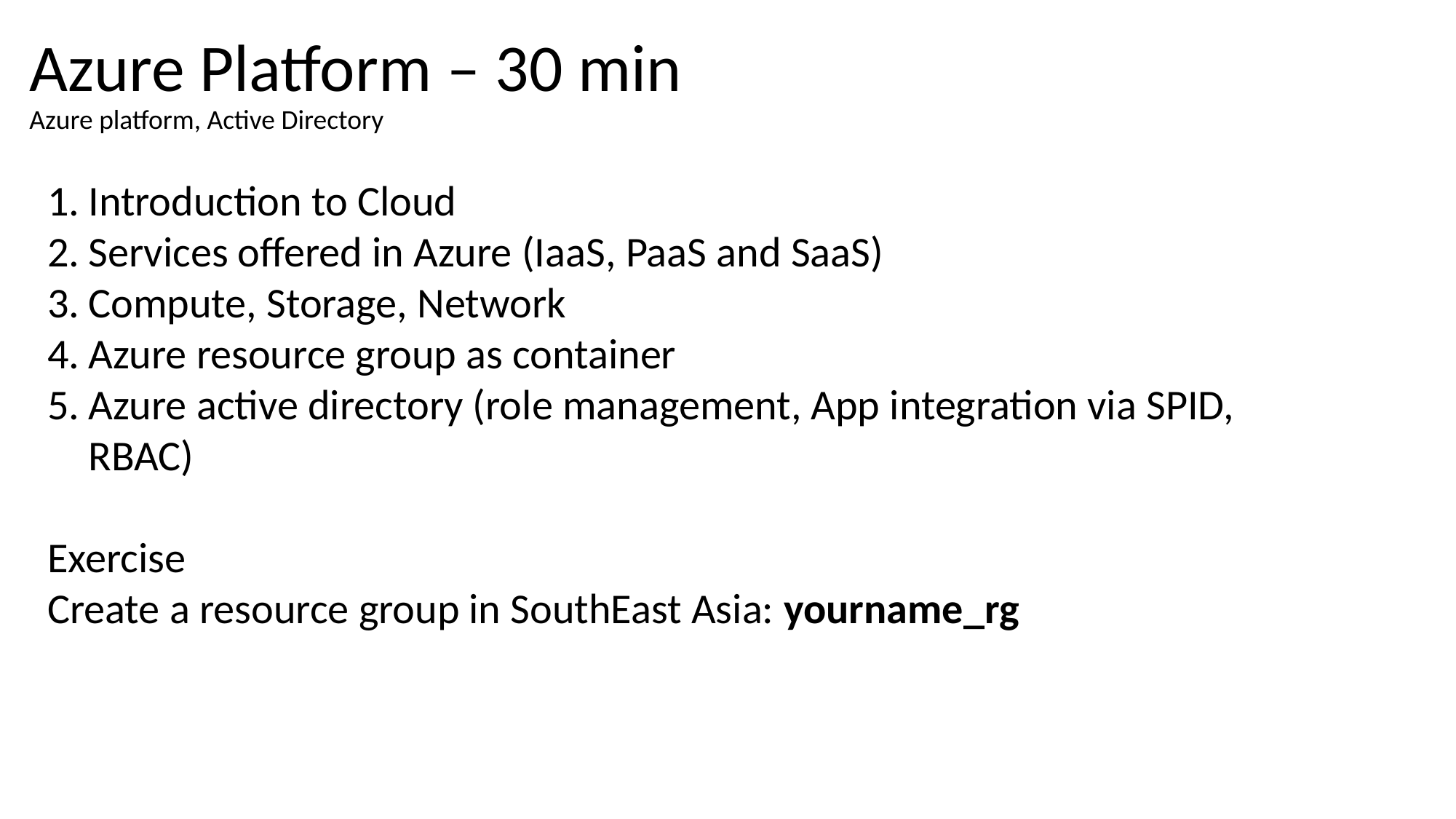

# Azure Platform – 30 min Azure platform, Active Directory
Introduction to Cloud
Services offered in Azure (IaaS, PaaS and SaaS)
Compute, Storage, Network
Azure resource group as container
Azure active directory (role management, App integration via SPID, RBAC)

Exercise
Create a resource group in SouthEast Asia: yourname_rg